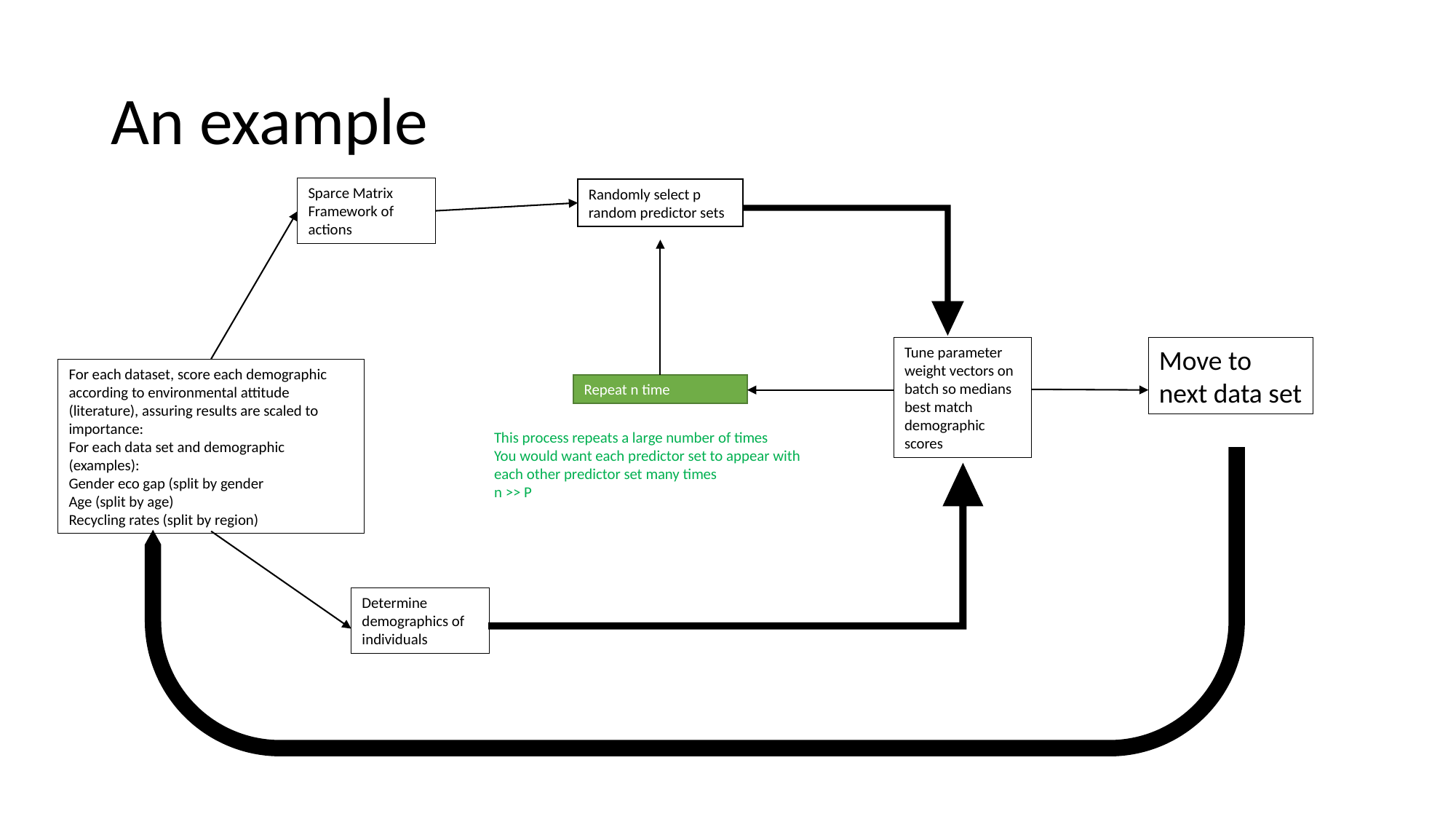

# An example
Sparce Matrix Framework of actions
Randomly select p random predictor sets

Tune parameter weight vectors on batch so medians best match demographic scores
Move to next data set
For each dataset, score each demographic according to environmental attitude (literature), assuring results are scaled to importance:
For each data set and demographic (examples):
Gender eco gap (split by gender
Age (split by age)
Recycling rates (split by region)
Repeat n time

Determine demographics of individuals

This process repeats a large number of times
You would want each predictor set to appear with
each other predictor set many times
n >> P